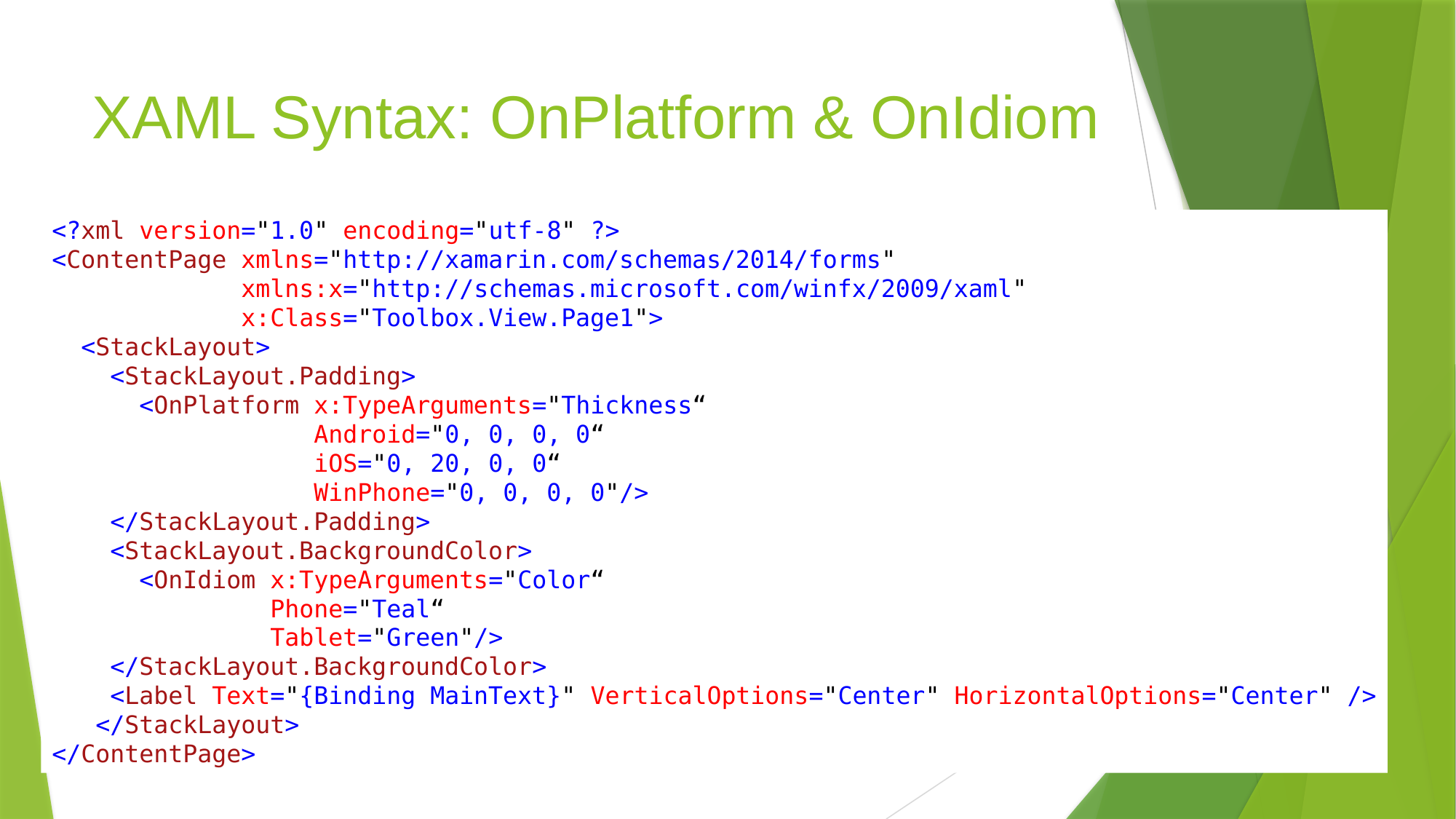

# XAML Syntax: OnPlatform & OnIdiom
<?xml version="1.0" encoding="utf-8" ?>
<ContentPage xmlns="http://xamarin.com/schemas/2014/forms"
             xmlns:x="http://schemas.microsoft.com/winfx/2009/xaml"
             x:Class="Toolbox.View.Page1">
  <StackLayout>
    <StackLayout.Padding>
      <OnPlatform x:TypeArguments="Thickness“
                  Android="0, 0, 0, 0“
                  iOS="0, 20, 0, 0“
                  WinPhone="0, 0, 0, 0"/>
    </StackLayout.Padding>
    <StackLayout.BackgroundColor>
      <OnIdiom x:TypeArguments="Color“
               Phone="Teal“
               Tablet="Green"/>
    </StackLayout.BackgroundColor>
    <Label Text="{Binding MainText}" VerticalOptions="Center" HorizontalOptions="Center" />
   </StackLayout>
</ContentPage>